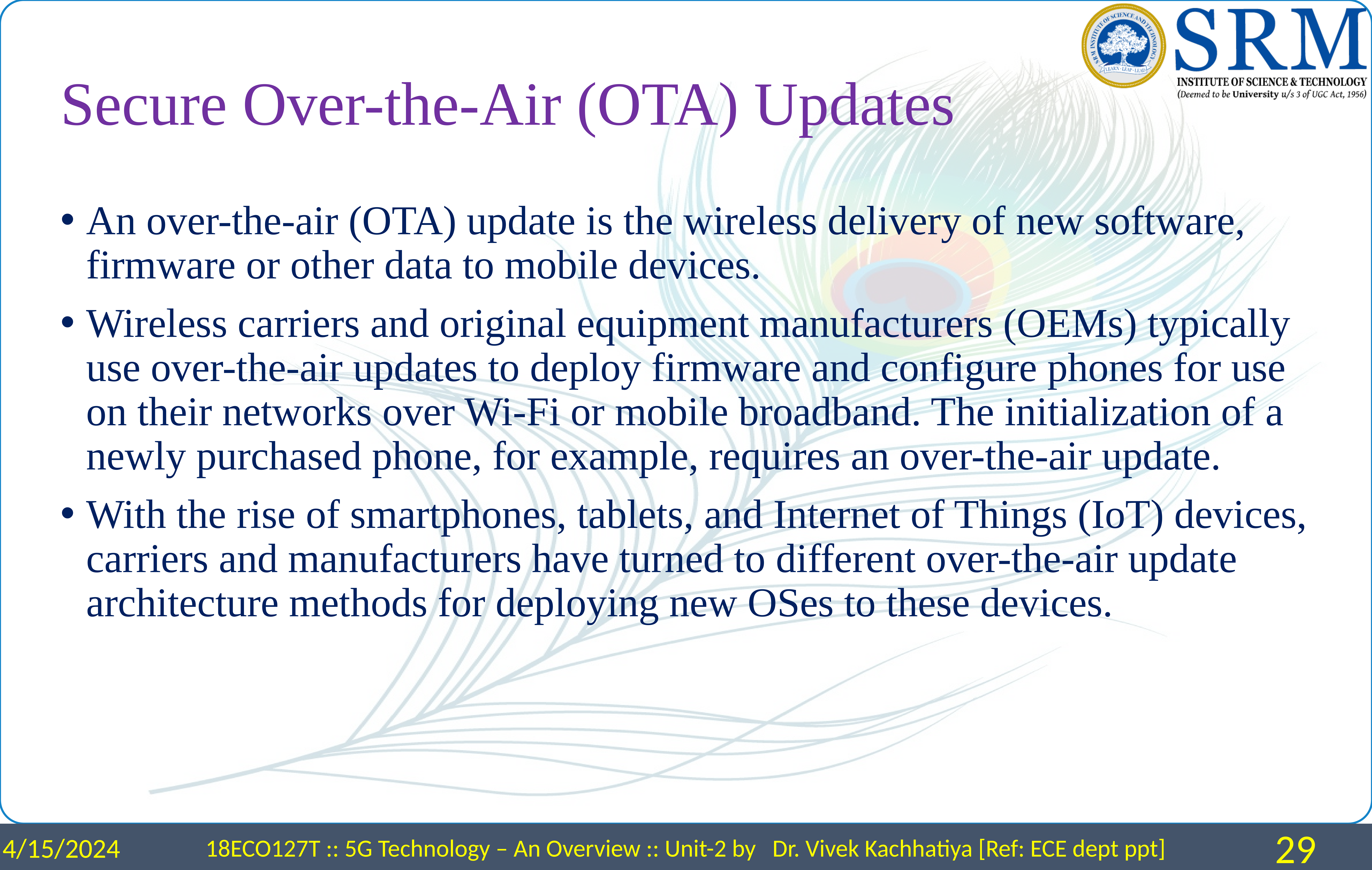

# Secure Over-the-Air (OTA) Updates
An over-the-air (OTA) update is the wireless delivery of new software, firmware or other data to mobile devices.
Wireless carriers and original equipment manufacturers (OEMs) typically use over-the-air updates to deploy firmware and configure phones for use on their networks over Wi-Fi or mobile broadband. The initialization of a newly purchased phone, for example, requires an over-the-air update.
With the rise of smartphones, tablets, and Internet of Things (IoT) devices, carriers and manufacturers have turned to different over-the-air update architecture methods for deploying new OSes to these devices.
4/15/2024
18ECO127T :: 5G Technology – An Overview :: Unit-2 by   Dr. Vivek Kachhatiya [Ref: ECE dept ppt]
29